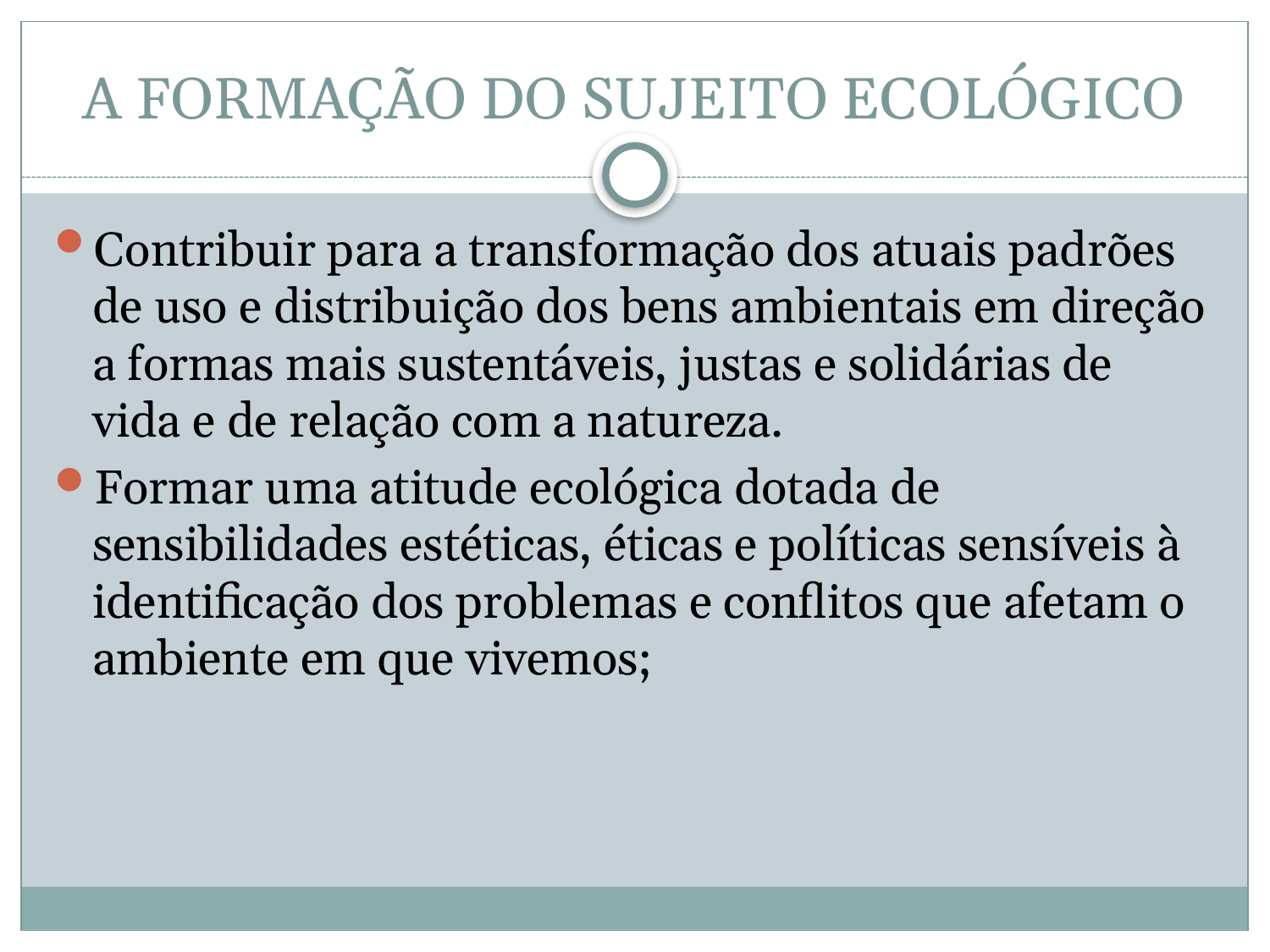

# A FORMAÇÃO DO SUJEITO ECOLÓGICO
Contribuir para a transformação dos atuais padrões de uso e distribuição dos bens ambientais em direção a formas mais sustentáveis, justas e solidárias de vida e de relação com a natureza.
Formar uma atitude ecológica dotada de sensibilidades estéticas, éticas e políticas sensíveis à identificação dos problemas e conflitos que afetam o ambiente em que vivemos;